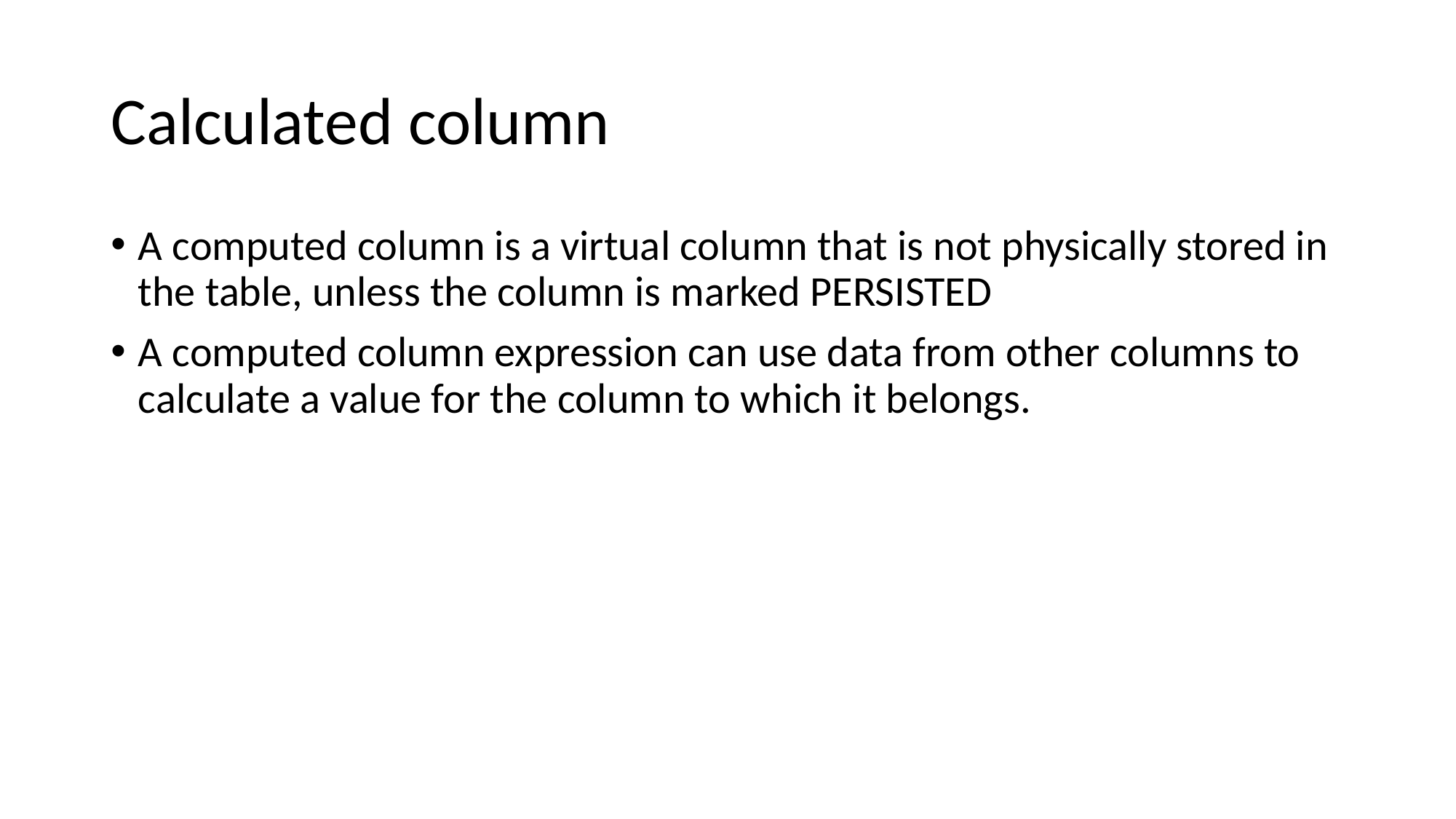

# Calculated column
A computed column is a virtual column that is not physically stored in the table, unless the column is marked PERSISTED
A computed column expression can use data from other columns to calculate a value for the column to which it belongs.